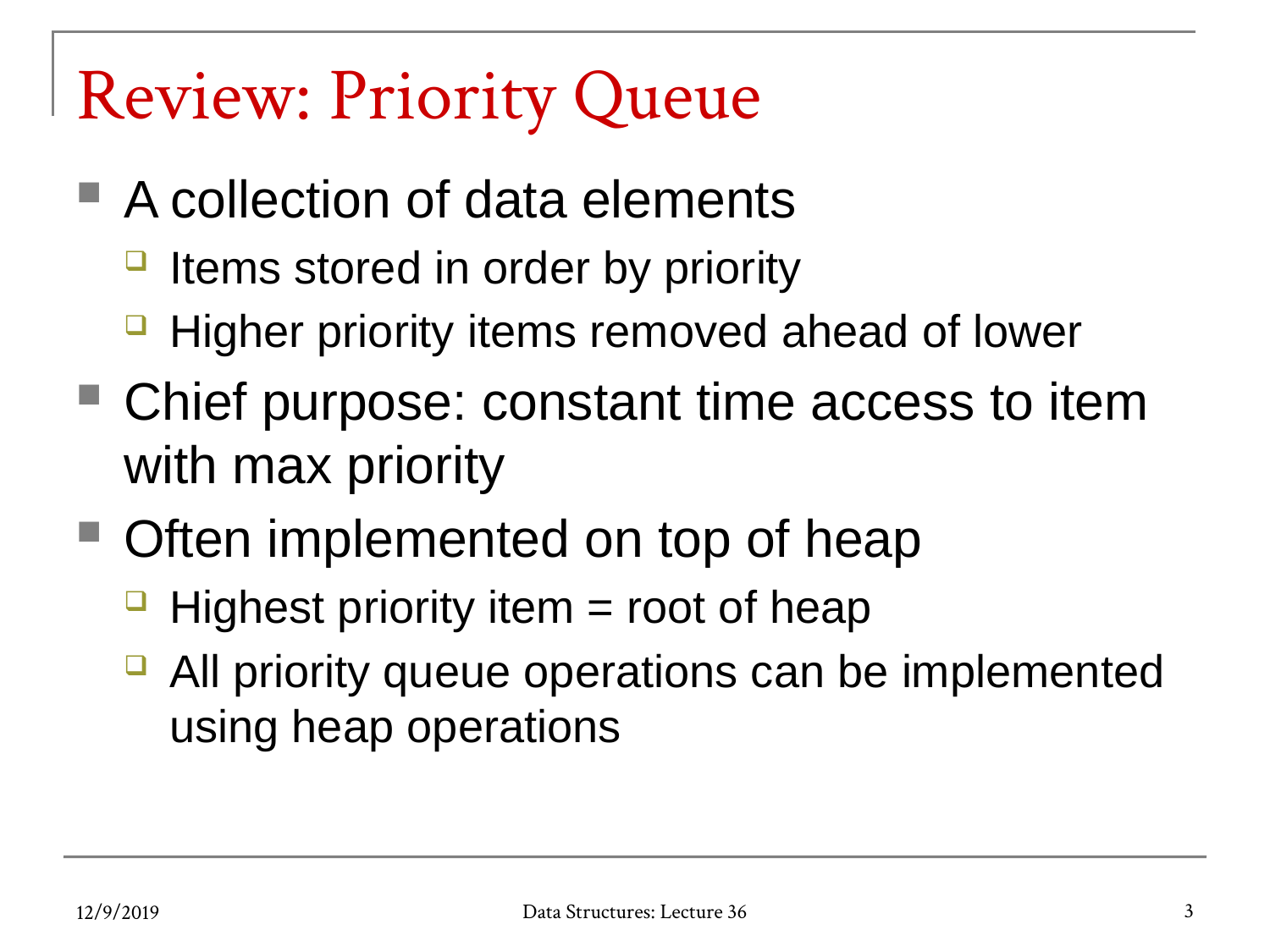

# Review: Priority Queue
A collection of data elements
Items stored in order by priority
Higher priority items removed ahead of lower
Chief purpose: constant time access to item with max priority
Often implemented on top of heap
Highest priority item = root of heap
All priority queue operations can be implemented using heap operations
12/9/2019
3
Data Structures: Lecture 36